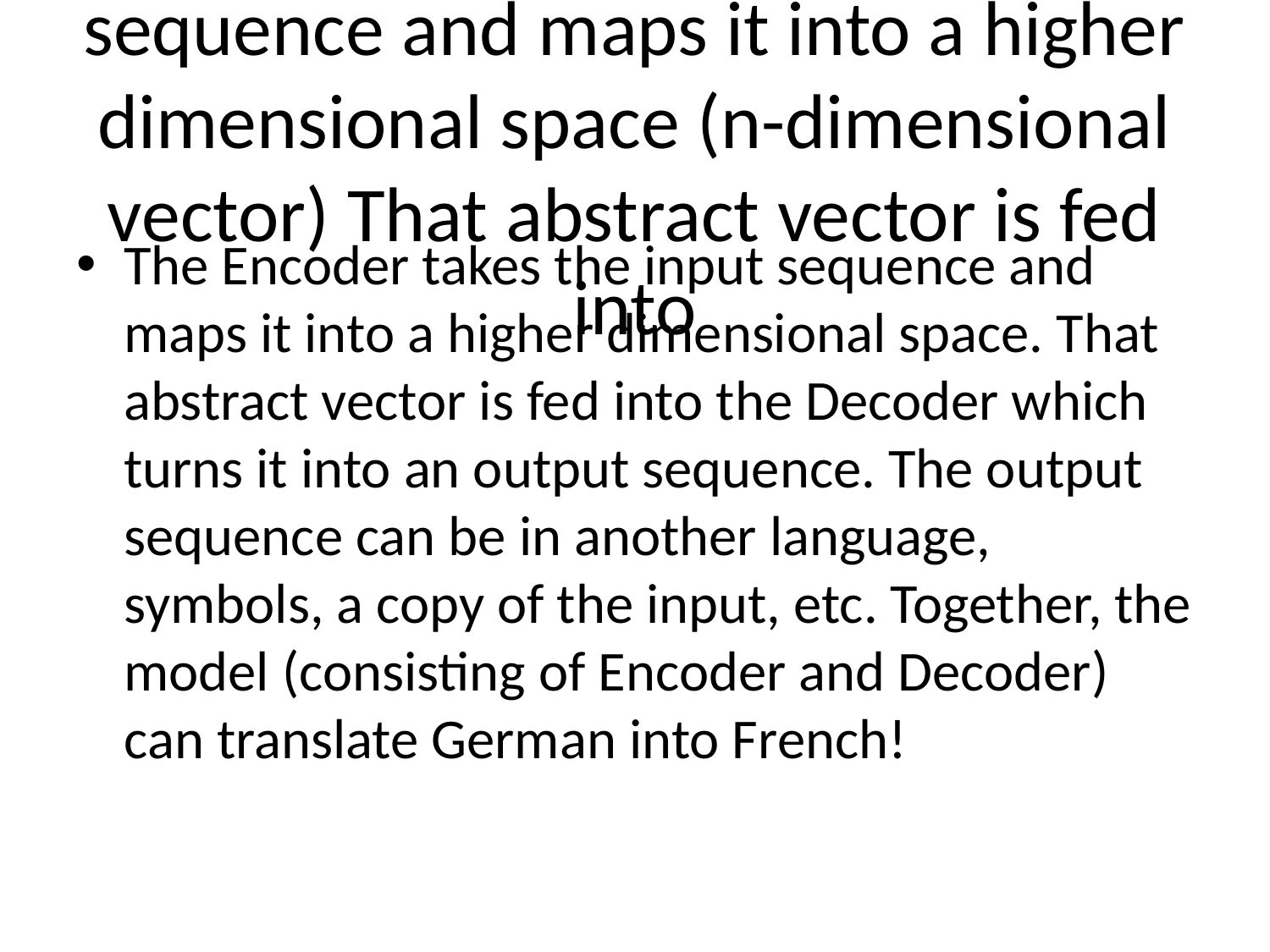

# Slide 3 The Encoder takes the input sequence and maps it into a higher dimensional space (n-dimensional vector) That abstract vector is fed into
The Encoder takes the input sequence and maps it into a higher dimensional space. That abstract vector is fed into the Decoder which turns it into an output sequence. The output sequence can be in another language, symbols, a copy of the input, etc. Together, the model (consisting of Encoder and Decoder) can translate German into French!